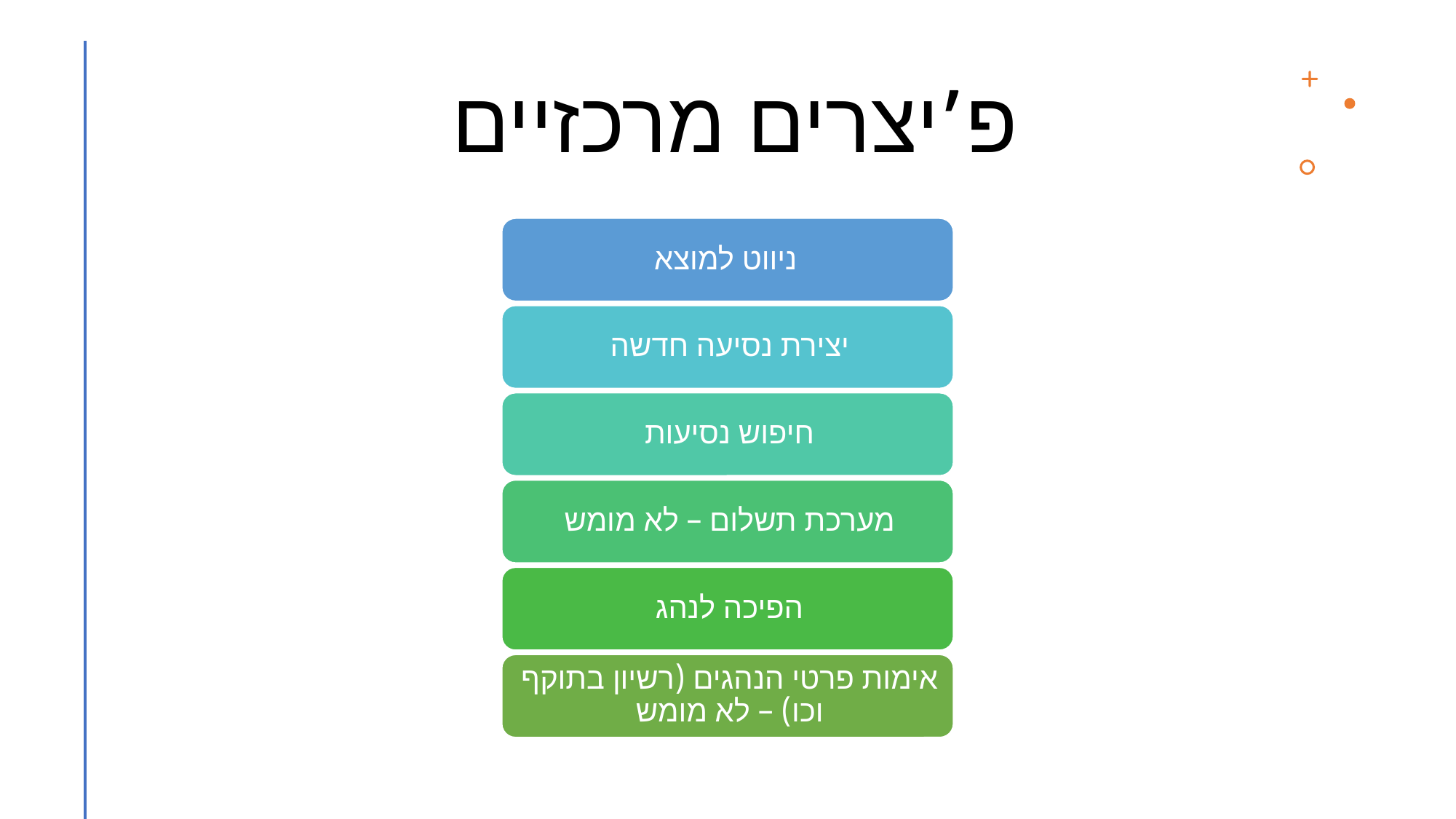

# פ’יצרים מרכזיים

ניווט למוצא
יצירת נסיעה חדשה
חיפוש נסיעות
מערכת תשלום – לא מומש
הפיכה לנהג
אימות פרטי הנהגים (רשיון בתוקף וכו) – לא מומש